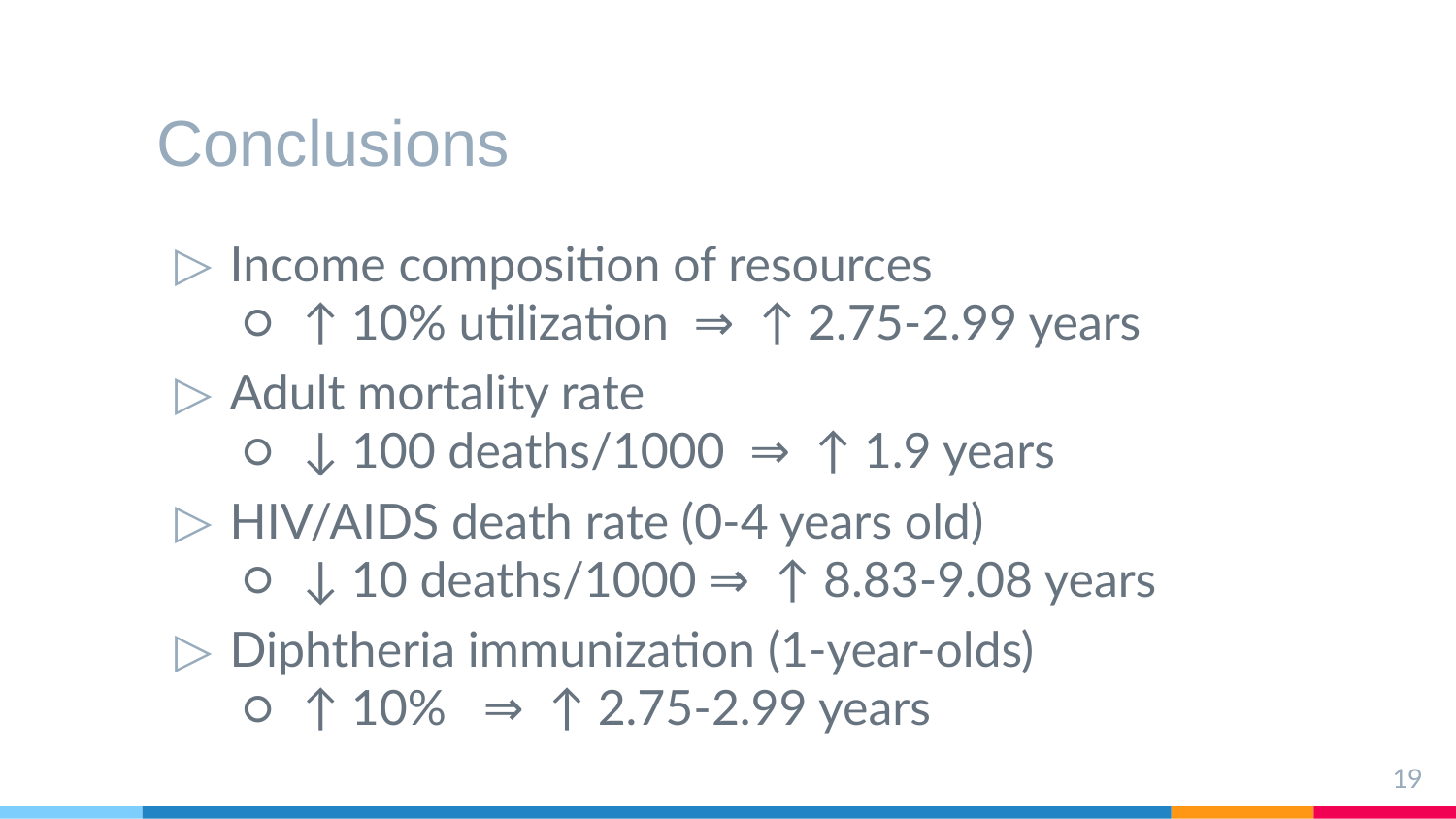

# Conclusions
Income composition of resources
↑ 10% utilization  ⇒  ↑ 2.75-2.99 years
Adult mortality rate
↓ 100 deaths/1000  ⇒  ↑ 1.9 years
HIV/AIDS death rate (0-4 years old)
↓ 10 deaths/1000 ⇒  ↑ 8.83-9.08 years
Diphtheria immunization (1-year-olds)
↑ 10%   ⇒  ↑ 2.75-2.99 years
19